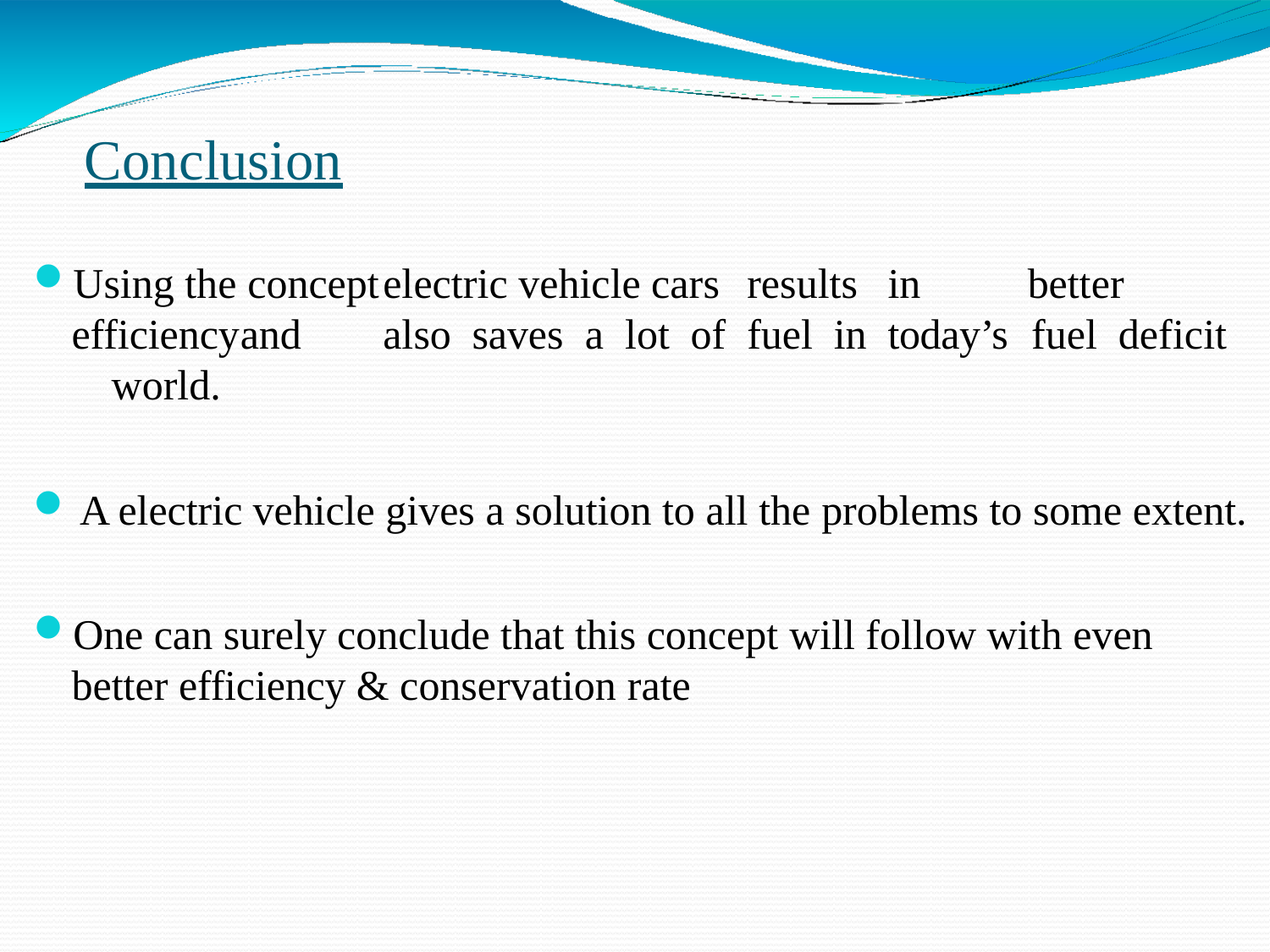

# Conclusion
Using the concept	electric vehicle cars	results	in	better  efficiency	and	also	saves	a	lot	of	fuel	in	today’s		fuel  deficit	world.

A electric vehicle gives a solution to all the problems to some extent.

One can surely conclude that this concept will follow with even  better efficiency & conservation rate